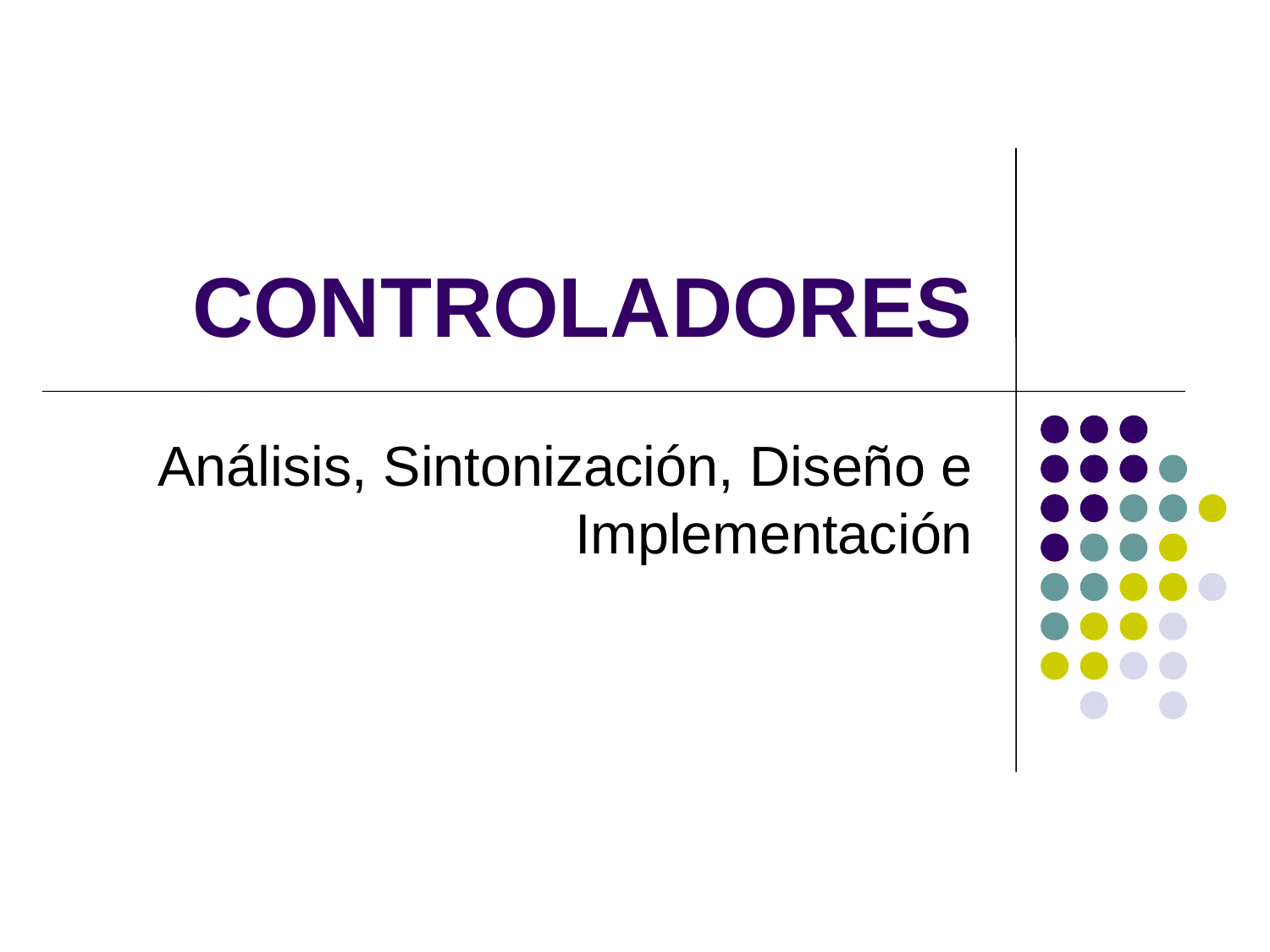

# CONTROLADORES
Análisis, Sintonización, Diseño e Implementación